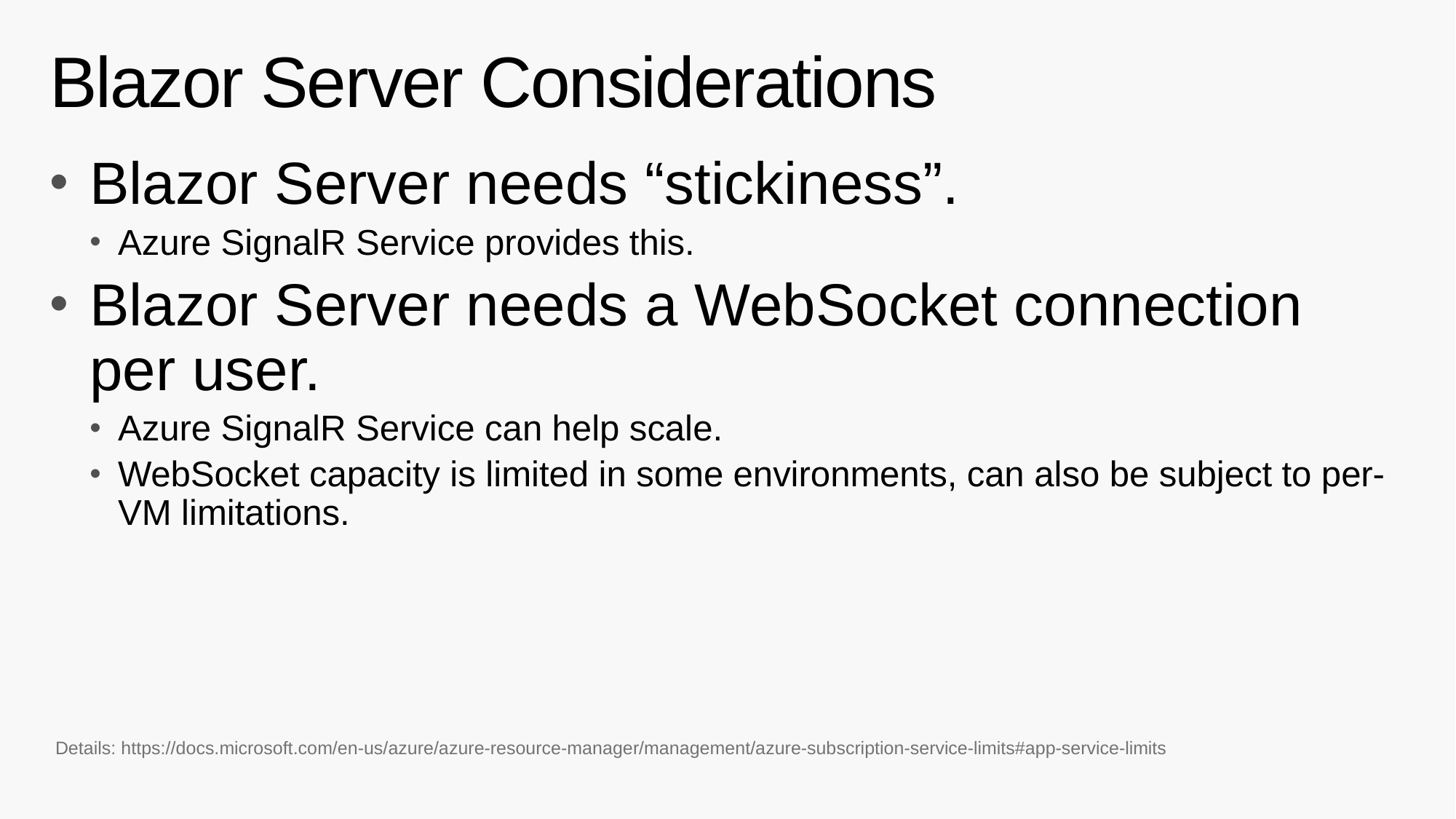

# Blazor Server Considerations
Blazor Server needs “stickiness”.
Azure SignalR Service provides this.
Blazor Server needs a WebSocket connection per user.
Azure SignalR Service can help scale.
WebSocket capacity is limited in some environments, can also be subject to per-VM limitations.

Details: https://docs.microsoft.com/en-us/azure/azure-resource-manager/management/azure-subscription-service-limits#app-service-limits